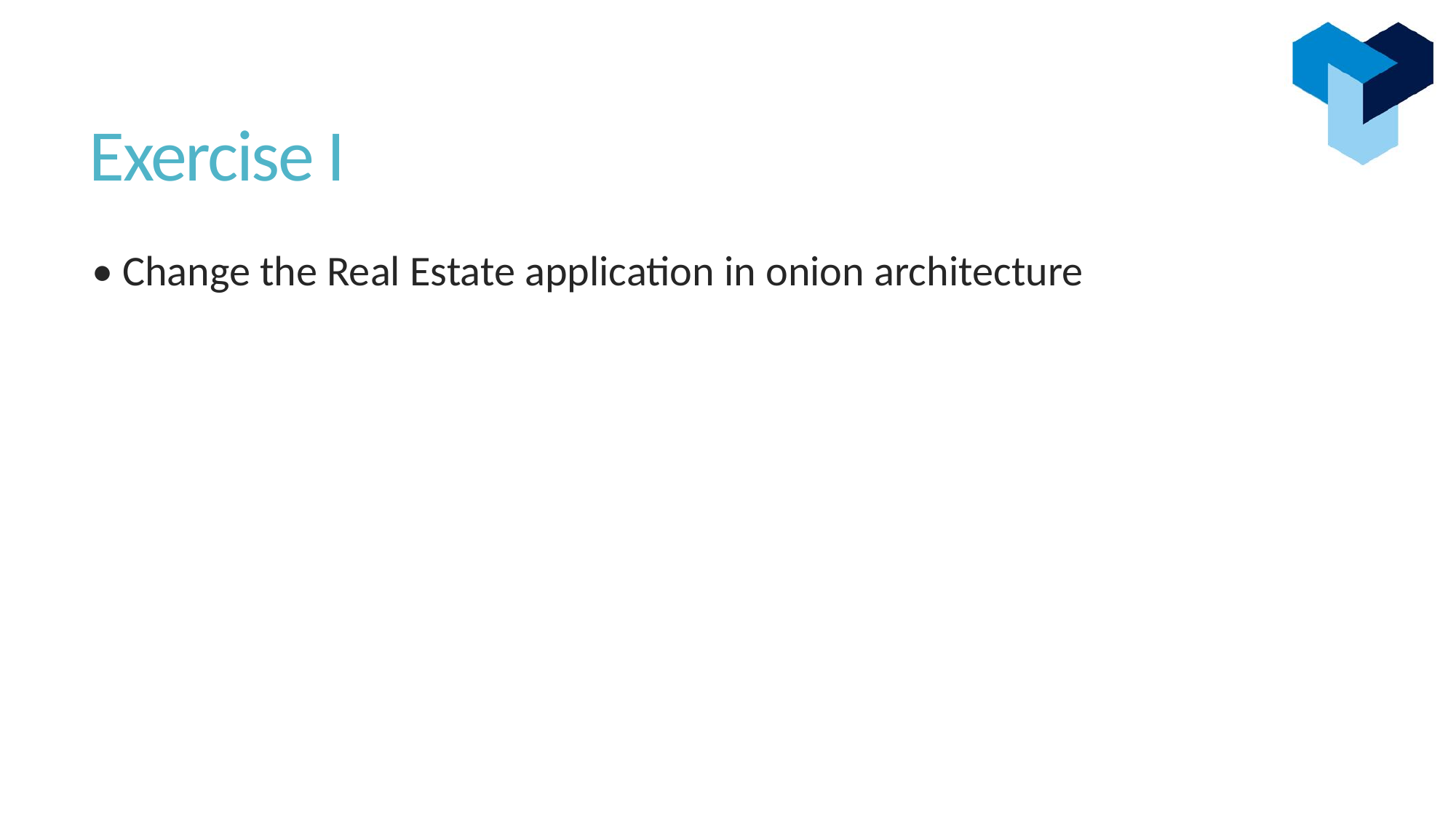

# Exercise I
• Change the Real Estate application in onion architecture